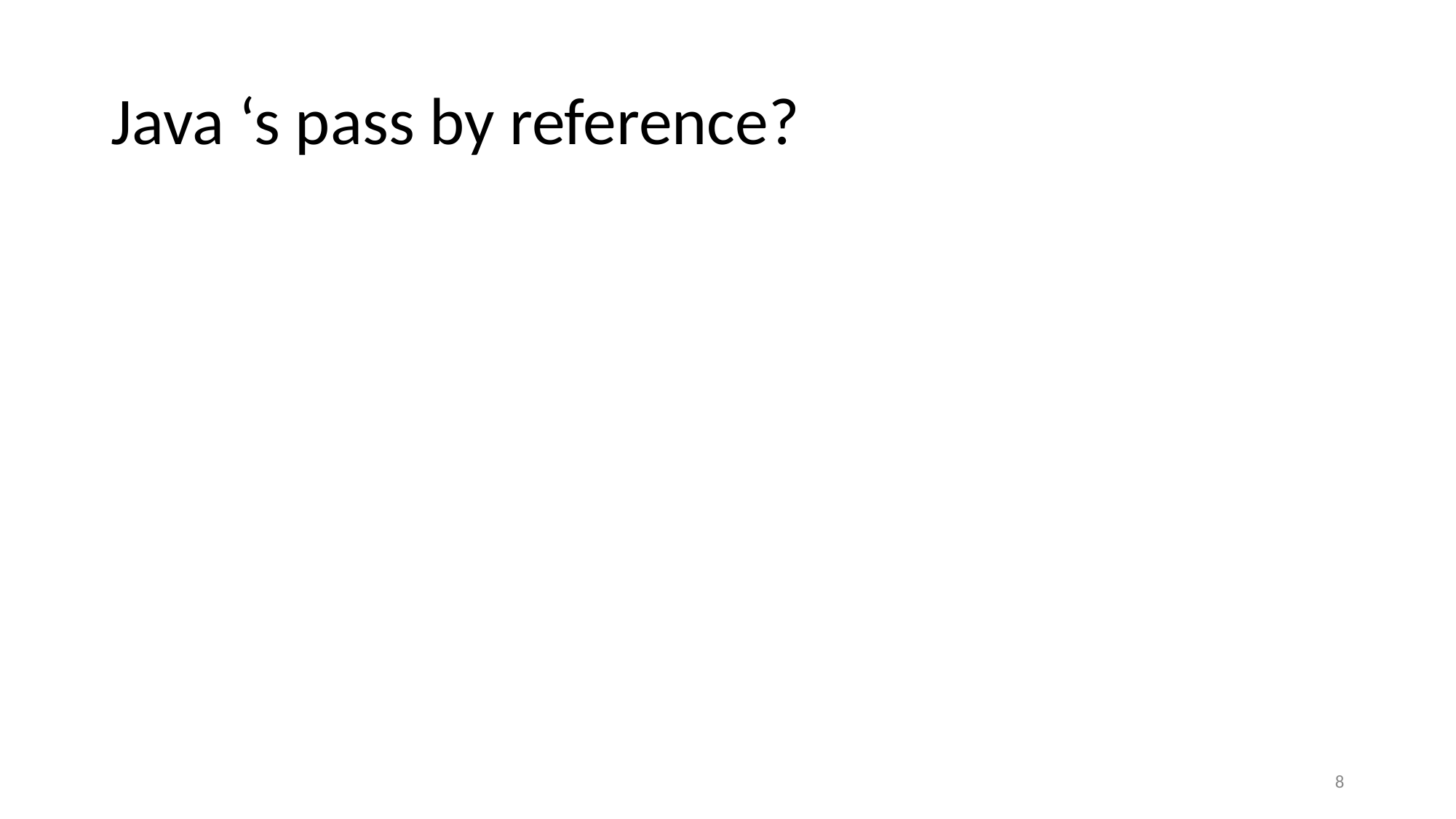

# Java ‘s pass by reference?

8